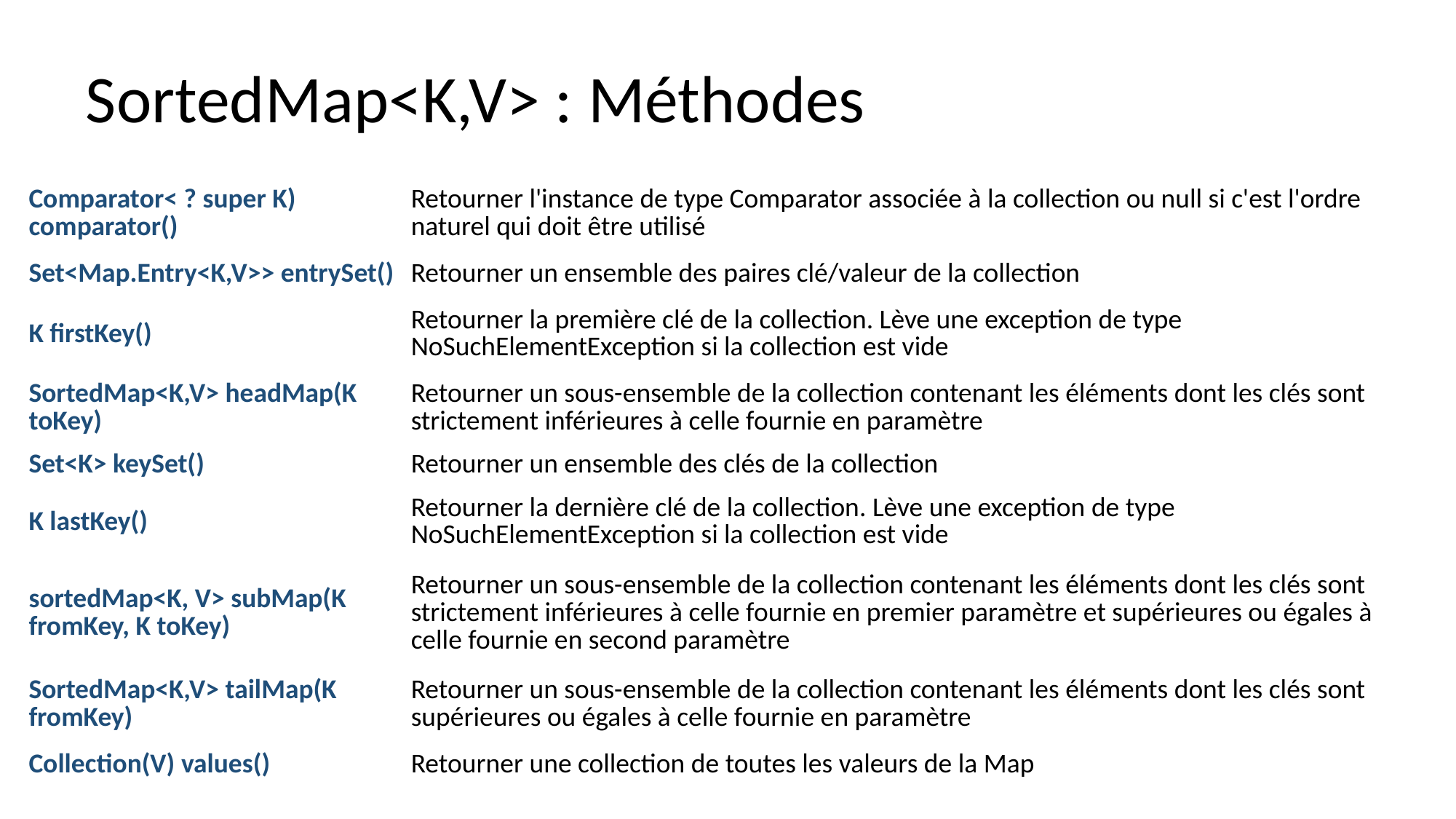

SortedMap<K,V> : Méthodes
| Comparator< ? super K) comparator() | Retourner l'instance de type Comparator associée à la collection ou null si c'est l'ordre naturel qui doit être utilisé |
| --- | --- |
| Set<Map.Entry<K,V>> entrySet() | Retourner un ensemble des paires clé/valeur de la collection |
| K firstKey() | Retourner la première clé de la collection. Lève une exception de type NoSuchElementException si la collection est vide |
| SortedMap<K,V> headMap(K toKey) | Retourner un sous-ensemble de la collection contenant les éléments dont les clés sont strictement inférieures à celle fournie en paramètre |
| Set<K> keySet() | Retourner un ensemble des clés de la collection |
| K lastKey() | Retourner la dernière clé de la collection. Lève une exception de type NoSuchElementException si la collection est vide |
| sortedMap<K, V> subMap(K fromKey, K toKey) | Retourner un sous-ensemble de la collection contenant les éléments dont les clés sont strictement inférieures à celle fournie en premier paramètre et supérieures ou égales à celle fournie en second paramètre |
| SortedMap<K,V> tailMap(K fromKey) | Retourner un sous-ensemble de la collection contenant les éléments dont les clés sont supérieures ou égales à celle fournie en paramètre |
| Collection(V) values() | Retourner une collection de toutes les valeurs de la Map |